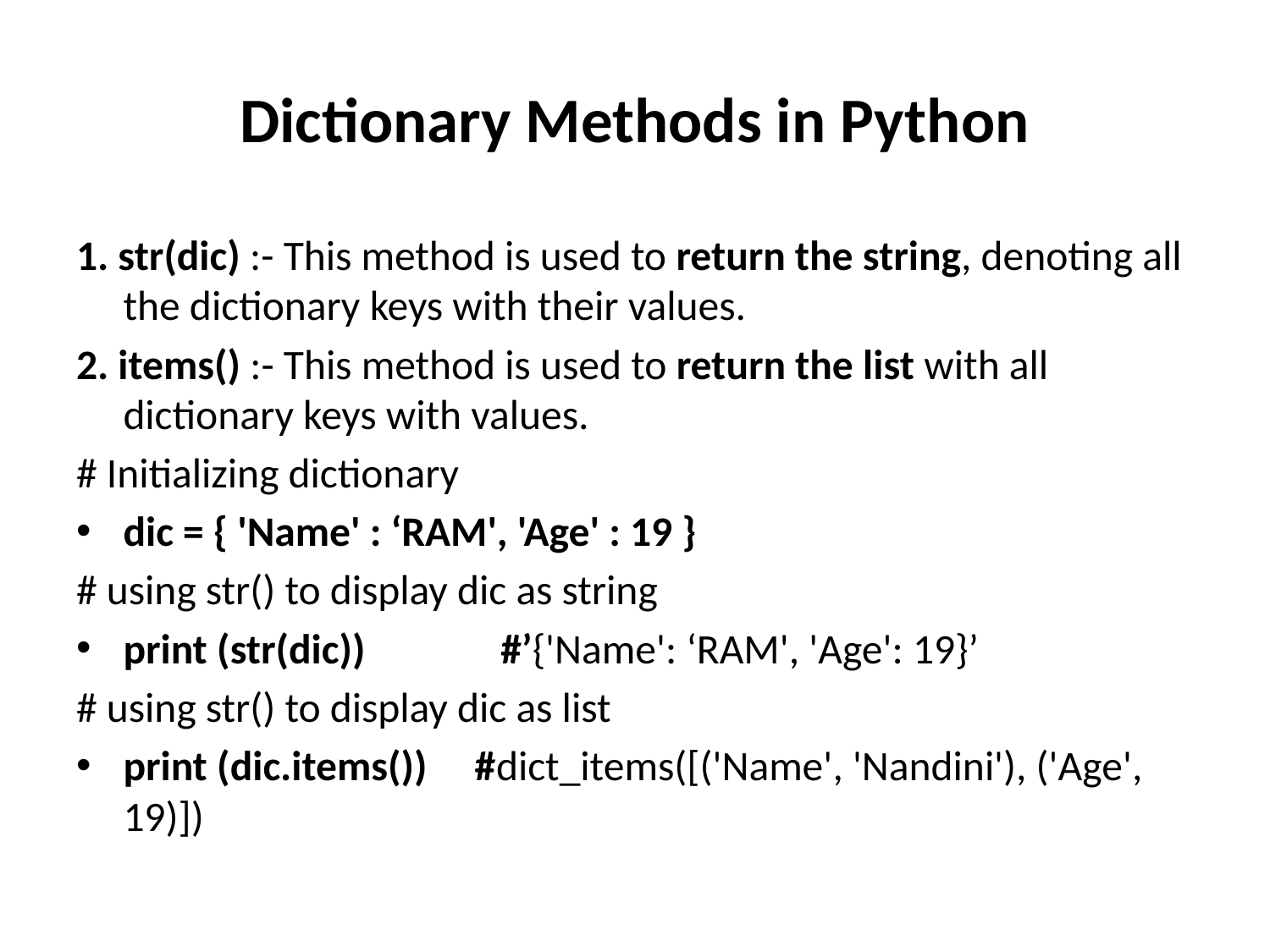

# Dictionary Methods in Python
1. str(dic) :- This method is used to return the string, denoting all the dictionary keys with their values.
2. items() :- This method is used to return the list with all dictionary keys with values.
# Initializing dictionary
dic = { 'Name' : ‘RAM', 'Age' : 19 }
# using str() to display dic as string
print (str(dic))  		#’{'Name': ‘RAM', 'Age': 19}’
# using str() to display dic as list
print (dic.items())     #dict_items([('Name', 'Nandini'), ('Age', 19)])